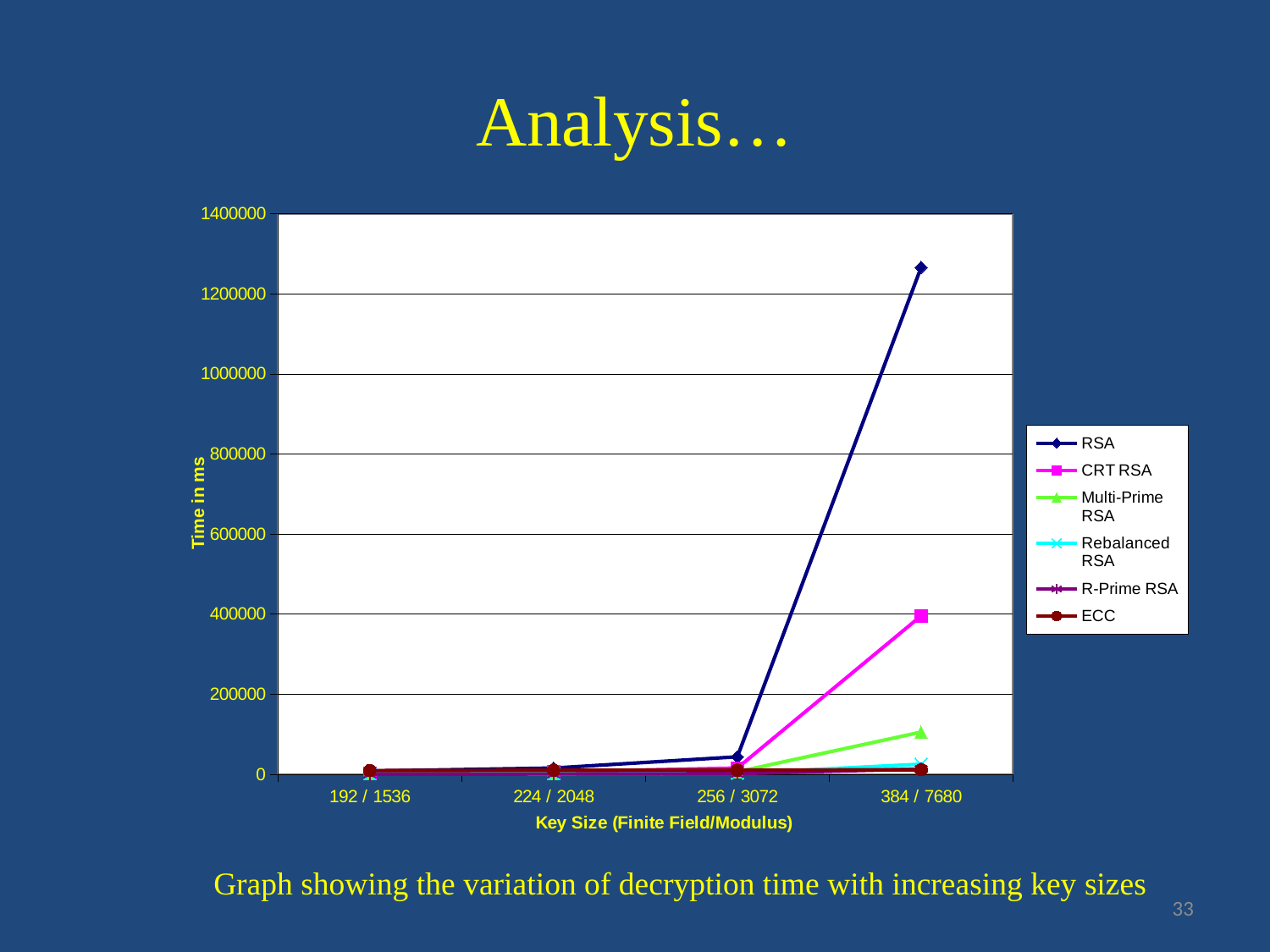

# Analysis…

### Chart

| Category | RSA | CRT RSA | Multi-Prime RSA | Rebalanced RSA | R-Prime RSA | ECC |
|---|---|---|---|---|---|---|
| 192 / 1536 | 8013.0 | 3124.0 | 1234.0 | 911.0 | 503.0 | 9227.0 |
| 224 / 2048 | 15577.0 | 6013.0 | 2306.0 | 1112.0 | 748.0 | 10061.0 |
| 256 / 3072 | 43576.0 | 15565.0 | 6234.0 | 2186.0 | 1577.0 | 10403.0 |
| 384 / 7680 | 1266121.0 | 395662.0 | 105237.0 | 25322.0 | 13174.0 | 11172.0 |
Graph showing the variation of decryption time with increasing key sizes
33